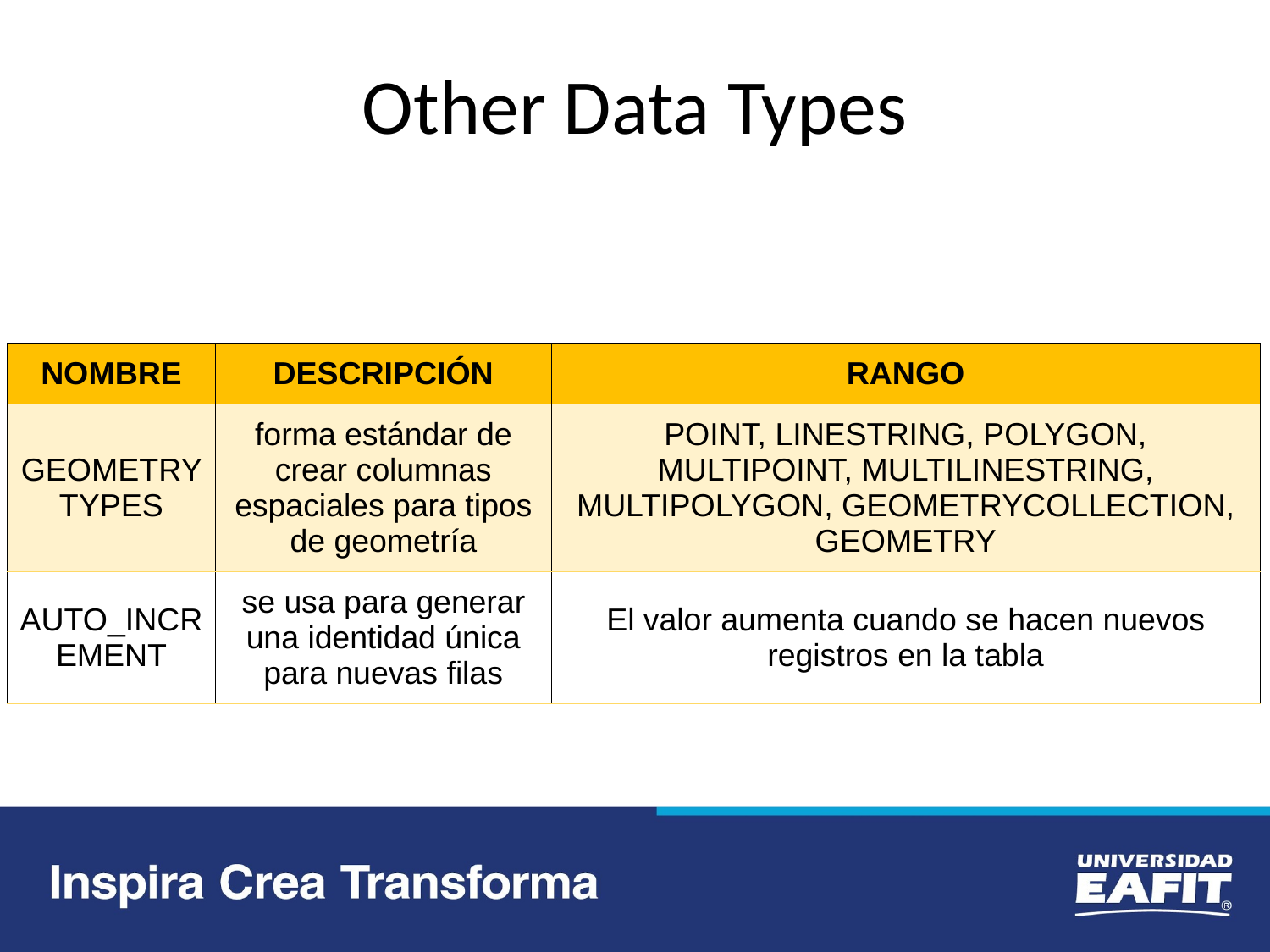

# Other Data Types

| NOMBRE | DESCRIPCIÓN | RANGO |
| --- | --- | --- |
| GEOMETRY TYPES | forma estándar de crear columnas espaciales para tipos de geometría | POINT, LINESTRING, POLYGON, MULTIPOINT, MULTILINESTRING, MULTIPOLYGON, GEOMETRYCOLLECTION, GEOMETRY |
| AUTO\_INCREMENT | se usa para generar una identidad única para nuevas filas | El valor aumenta cuando se hacen nuevos registros en la tabla |